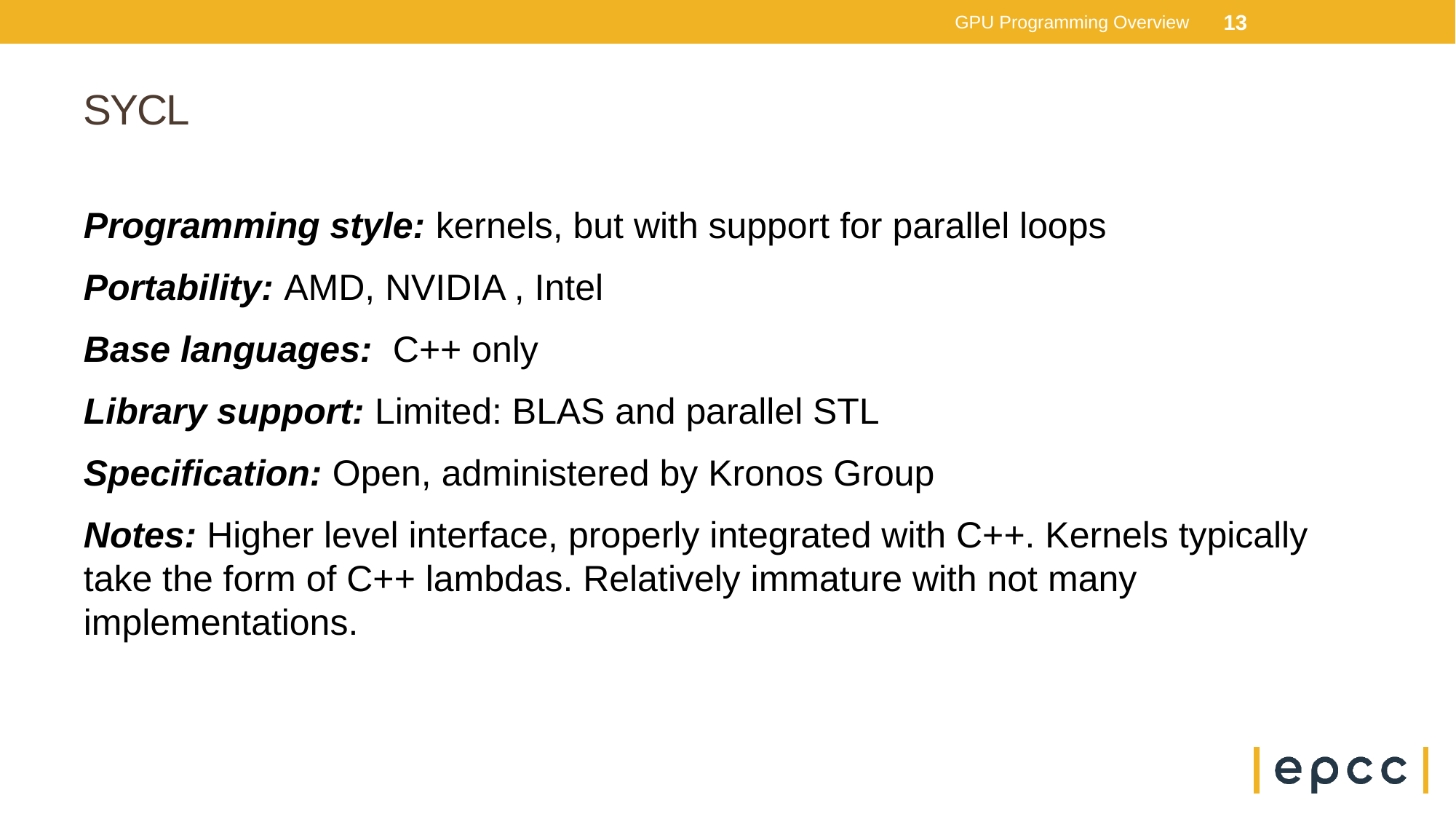

GPU Programming Overview
13
# SYCL

Programming style: kernels, but with support for parallel loops
Portability: AMD, NVIDIA , Intel
Base languages:  C++ only
Library support: Limited: BLAS and parallel STL
Specification: Open, administered by Kronos Group
Notes: Higher level interface, properly integrated with C++. Kernels typically take the form of C++ lambdas. Relatively immature with not many implementations.